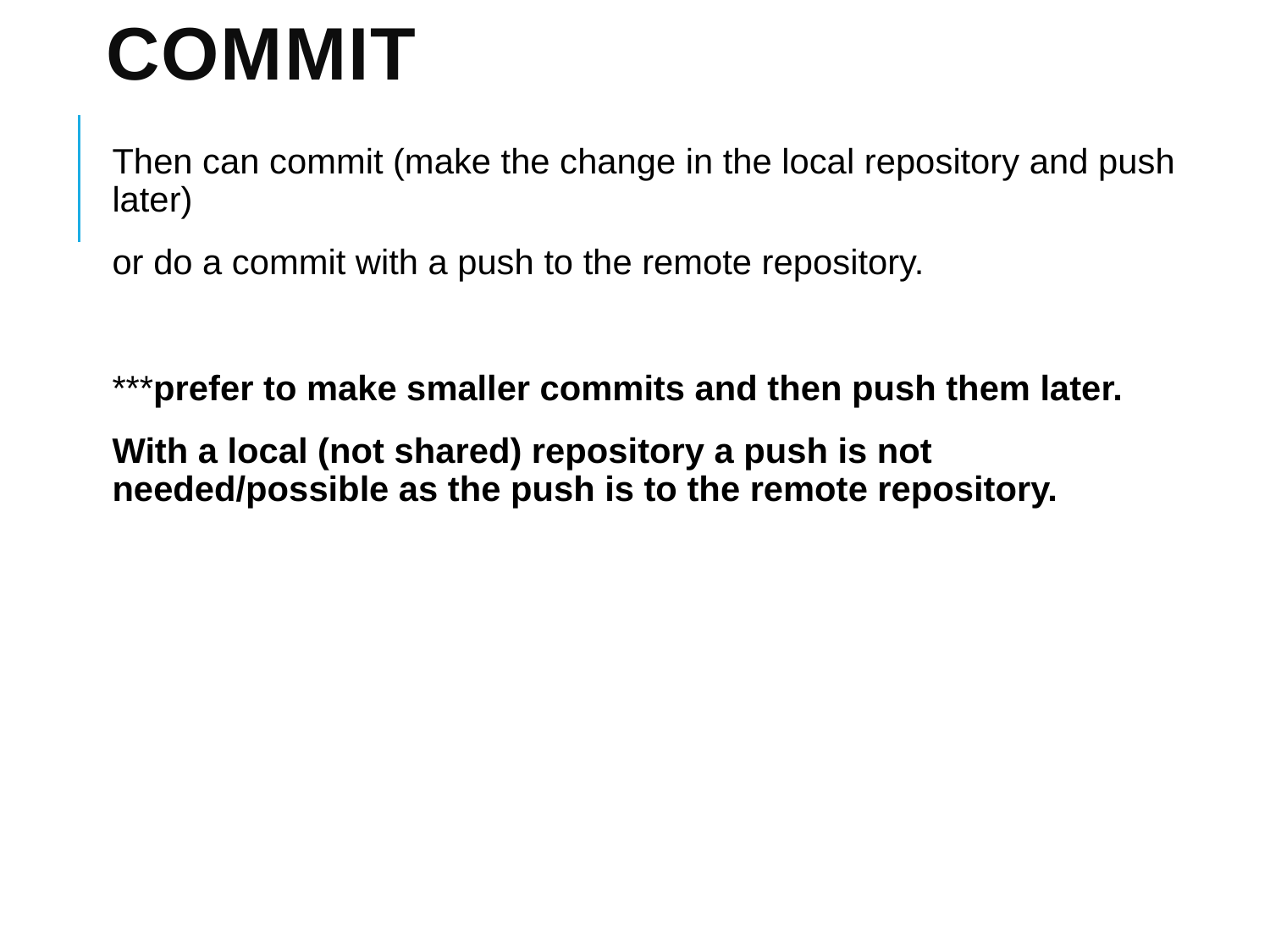

# Commit
Then can commit (make the change in the local repository and push later)
or do a commit with a push to the remote repository.

***prefer to make smaller commits and then push them later.
With a local (not shared) repository a push is not needed/possible as the push is to the remote repository.